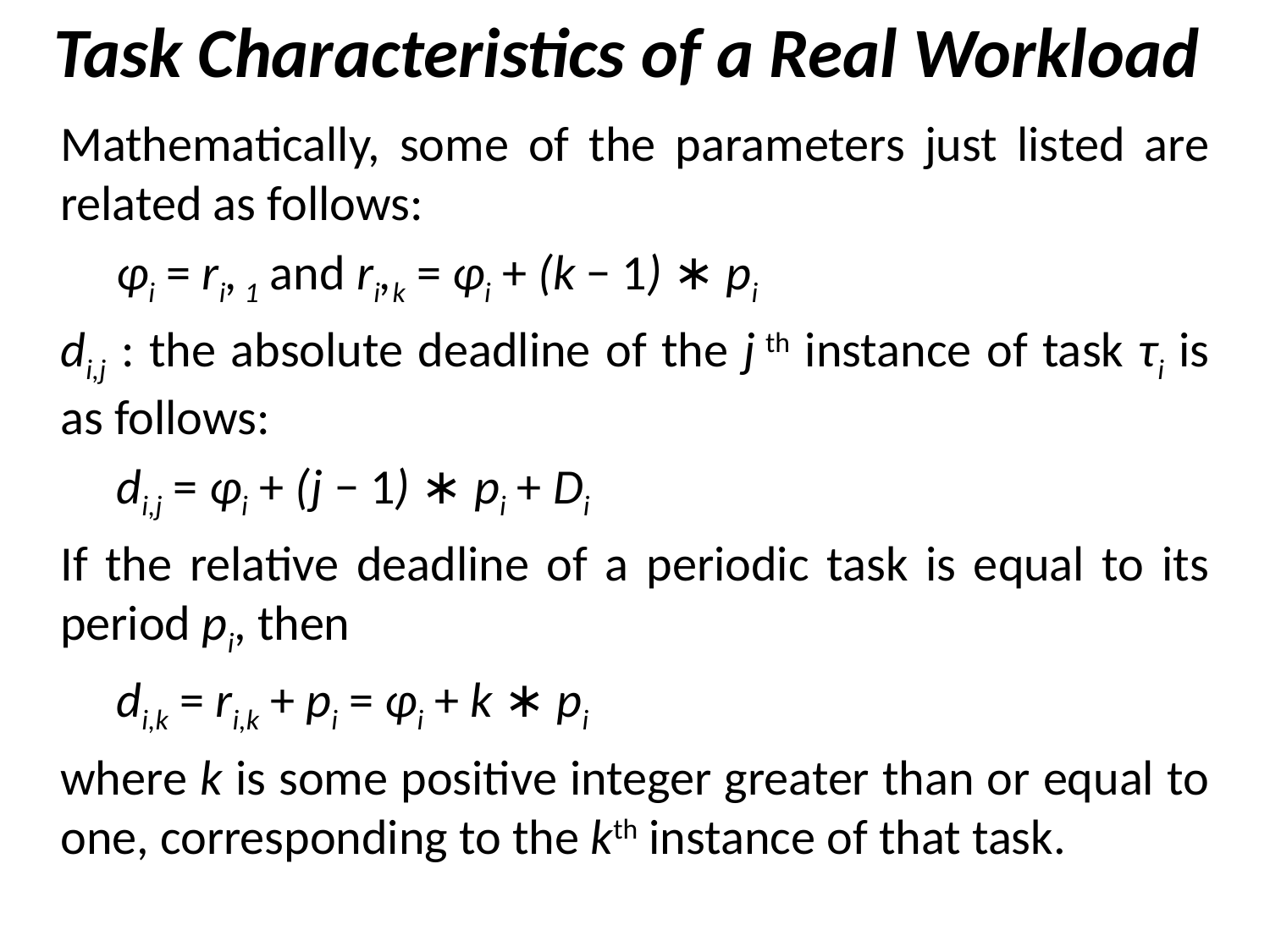

# Task Characteristics of a Real Workload
Mathematically, some of the parameters just listed are related as follows:
     φi = ri, 1 and ri,k = φi + (k − 1) ∗ pi
di,j : the absolute deadline of the j th instance of task τi is as follows:
     di,j = φi + (j − 1) ∗ pi + Di
If the relative deadline of a periodic task is equal to its period pi, then
     di,k = ri,k + pi = φi + k ∗ pi
where k is some positive integer greater than or equal to one, corresponding to the kth instance of that task.